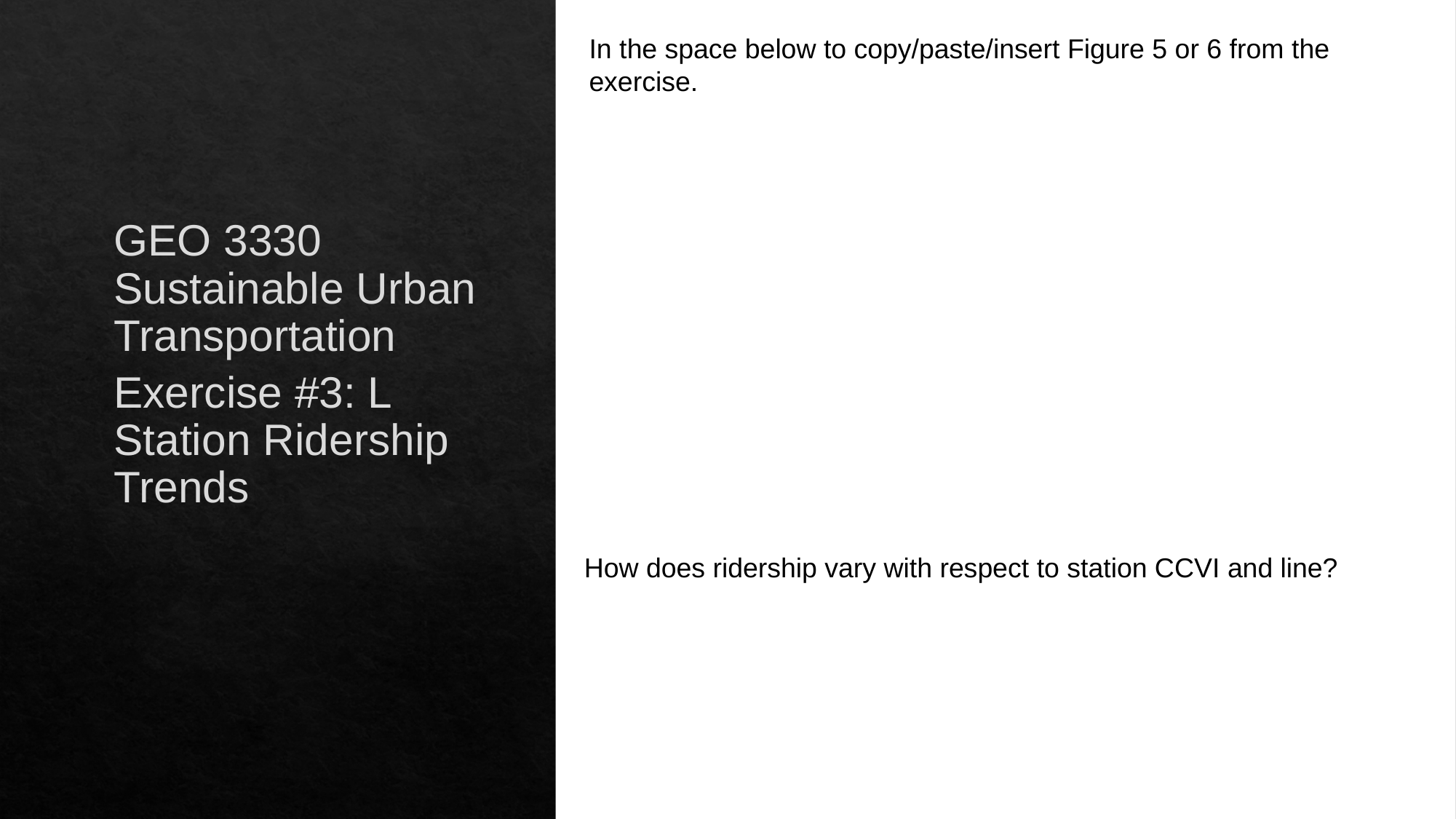

In the space below to copy/paste/insert Figure 5 or 6 from the exercise.
GEO 3330 Sustainable Urban Transportation
Exercise #3: L Station Ridership Trends
How does ridership vary with respect to station CCVI and line?